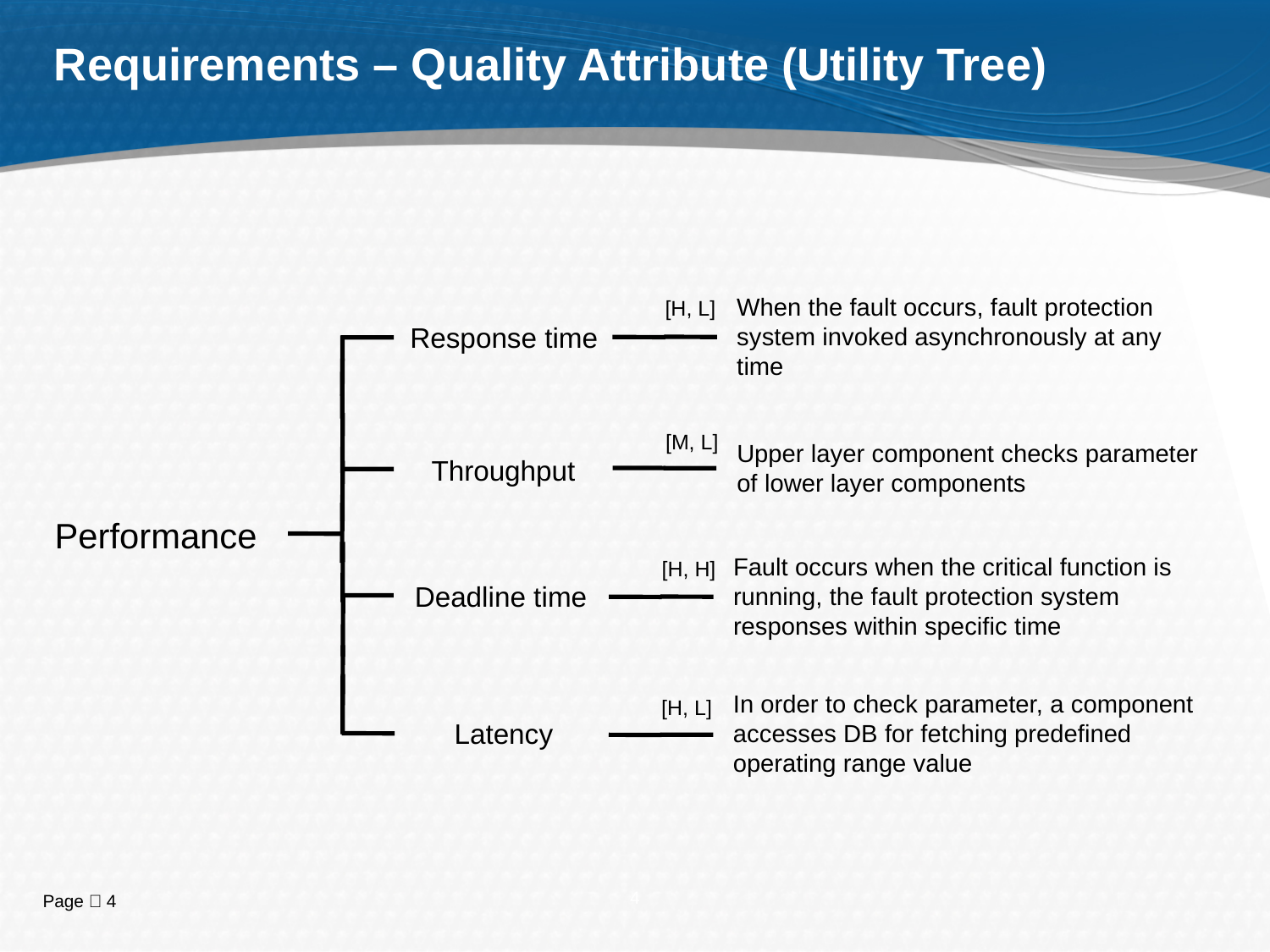

Requirements – Quality Attribute (Utility Tree)
When the fault occurs, fault protection system invoked asynchronously at any time
[H, L]
Response time
[M, L]
Upper layer component checks parameter of lower layer components
Throughput
Performance
Fault occurs when the critical function is running, the fault protection system responses within specific time
[H, H]
Deadline time
In order to check parameter, a component accesses DB for fetching predefined operating range value
[H, L]
Latency
4